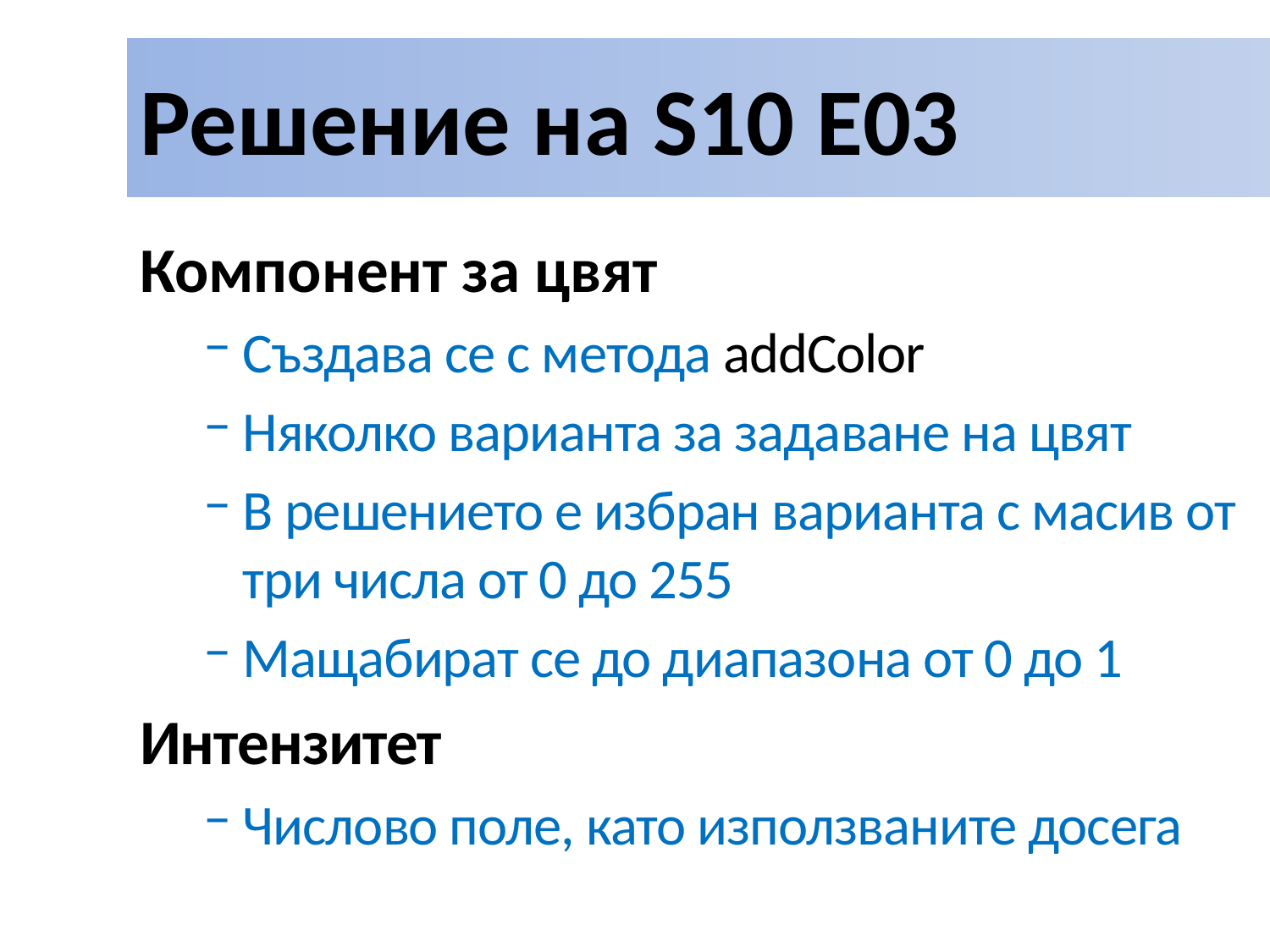

# Решение на S10 E03
Компонент за цвят
Създава се с метода addColor
Няколко варианта за задаване на цвят
В решението е избран варианта с масив от три числа от 0 до 255
Мащабират се до диапазона от 0 до 1
Интензитет
Числово поле, като използваните досега